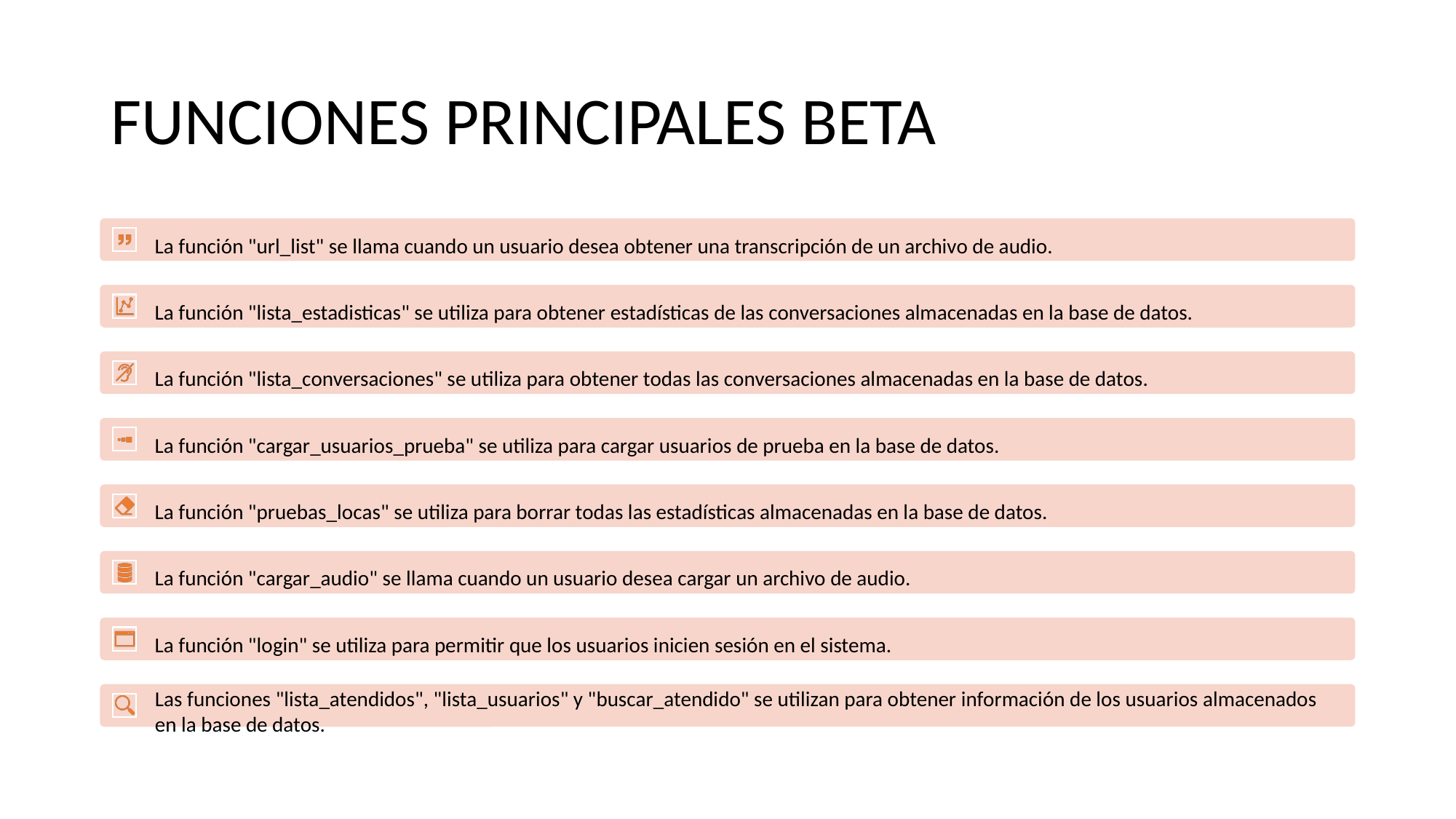

# FUNCIONES PRINCIPALES BETA

La función "url_list" se llama cuando un usuario desea obtener una transcripción de un archivo de audio.

La función "lista_estadisticas" se utiliza para obtener estadísticas de las conversaciones almacenadas en la base de datos.

La función "lista_conversaciones" se utiliza para obtener todas las conversaciones almacenadas en la base de datos.

La función "cargar_usuarios_prueba" se utiliza para cargar usuarios de prueba en la base de datos.

La función "pruebas_locas" se utiliza para borrar todas las estadísticas almacenadas en la base de datos.

La función "cargar_audio" se llama cuando un usuario desea cargar un archivo de audio.

La función "login" se utiliza para permitir que los usuarios inicien sesión en el sistema.

Las funciones "lista_atendidos", "lista_usuarios" y "buscar_atendido" se utilizan para obtener información de los usuarios almacenados en la base de datos.